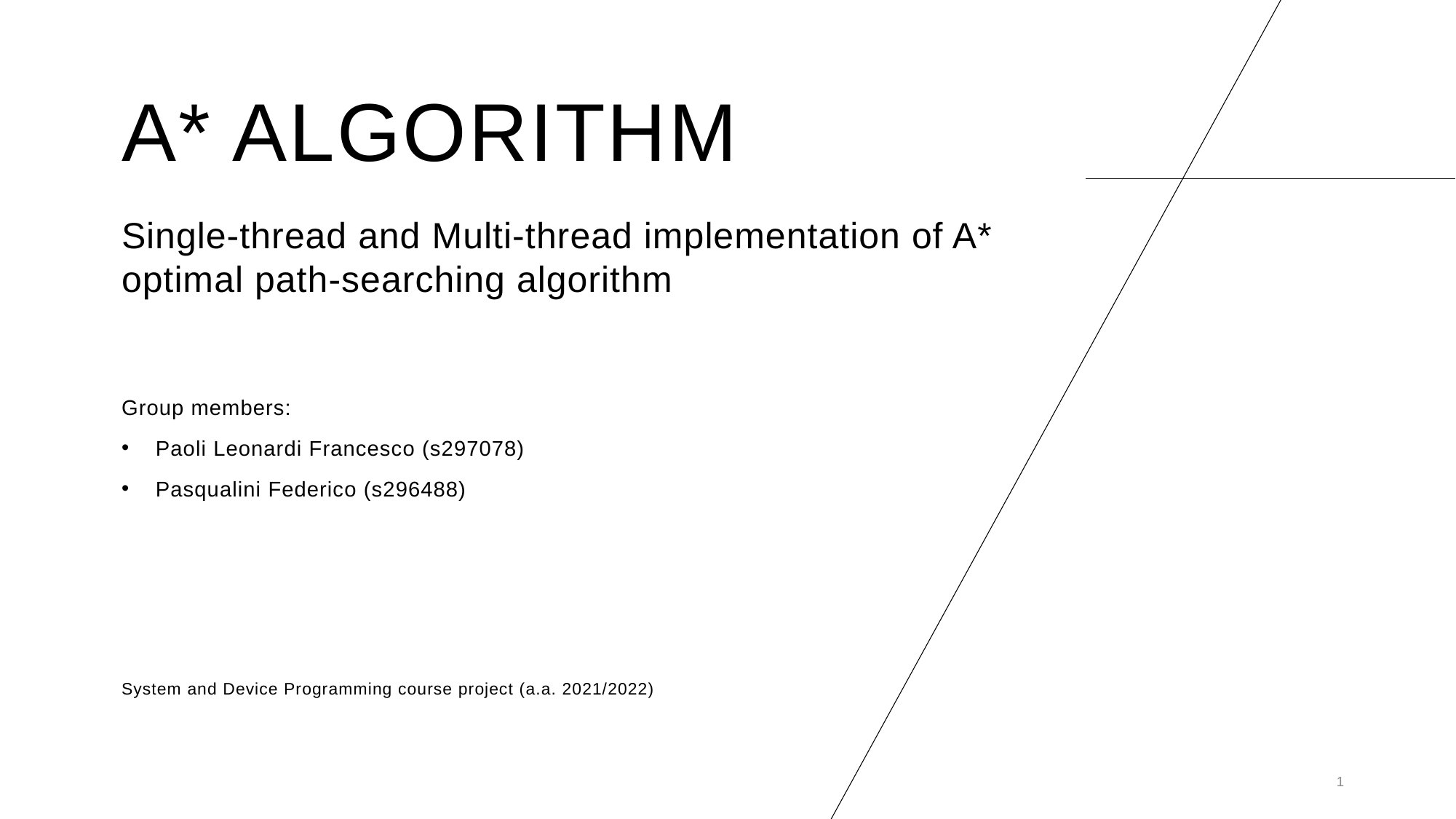

# A* algorithm
Single-thread and Multi-thread implementation of A* optimal path-searching algorithm
Group members:
Paoli Leonardi Francesco (s297078)
Pasqualini Federico (s296488)

System and Device Programming course project (a.a. 2021/2022)
1